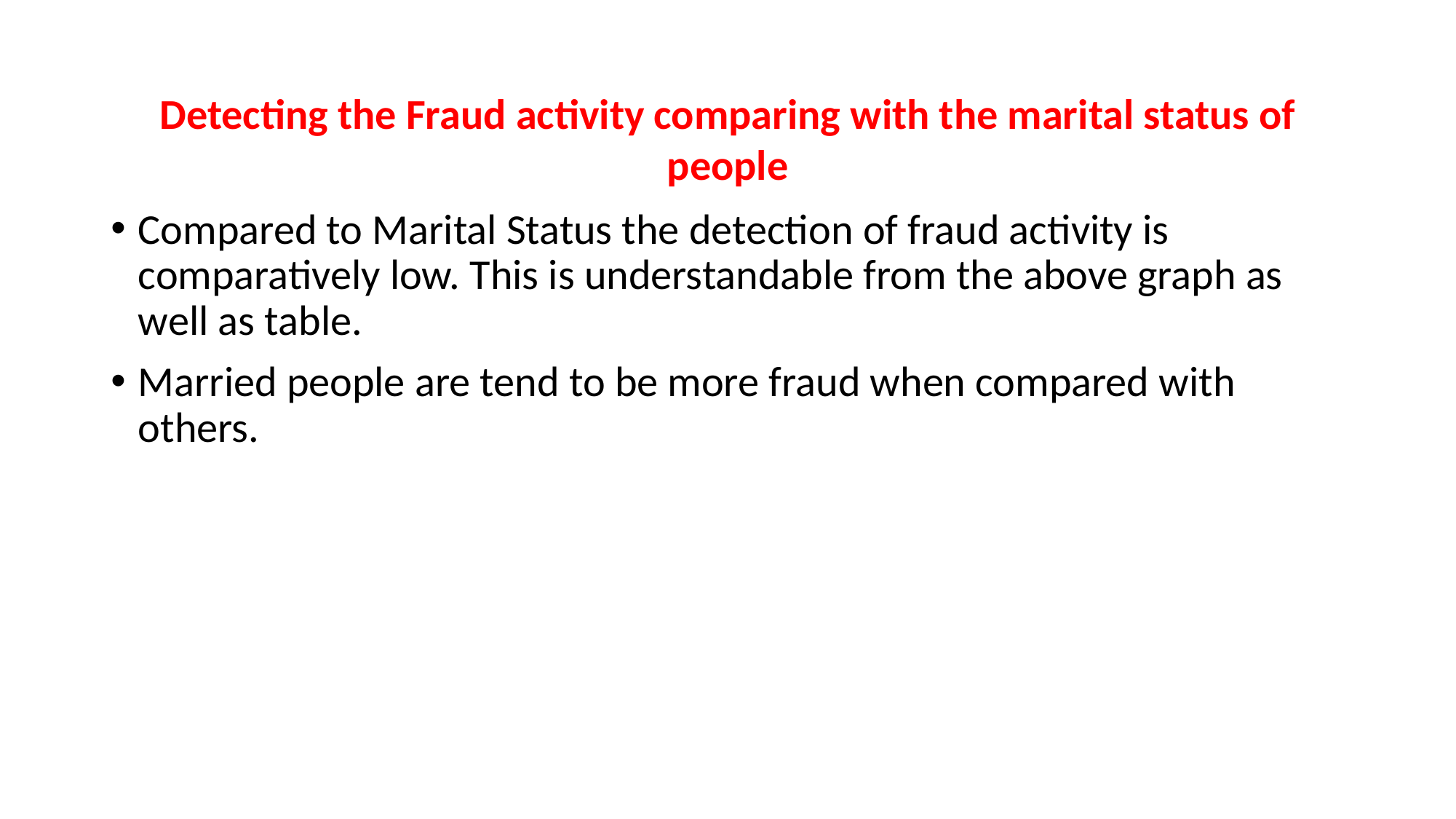

Compared to Marital Status the detection of fraud activity is comparatively low. This is understandable from the above graph as well as table.
Married people are tend to be more fraud when compared with others.

Detecting the Fraud activity comparing with the marital status of people